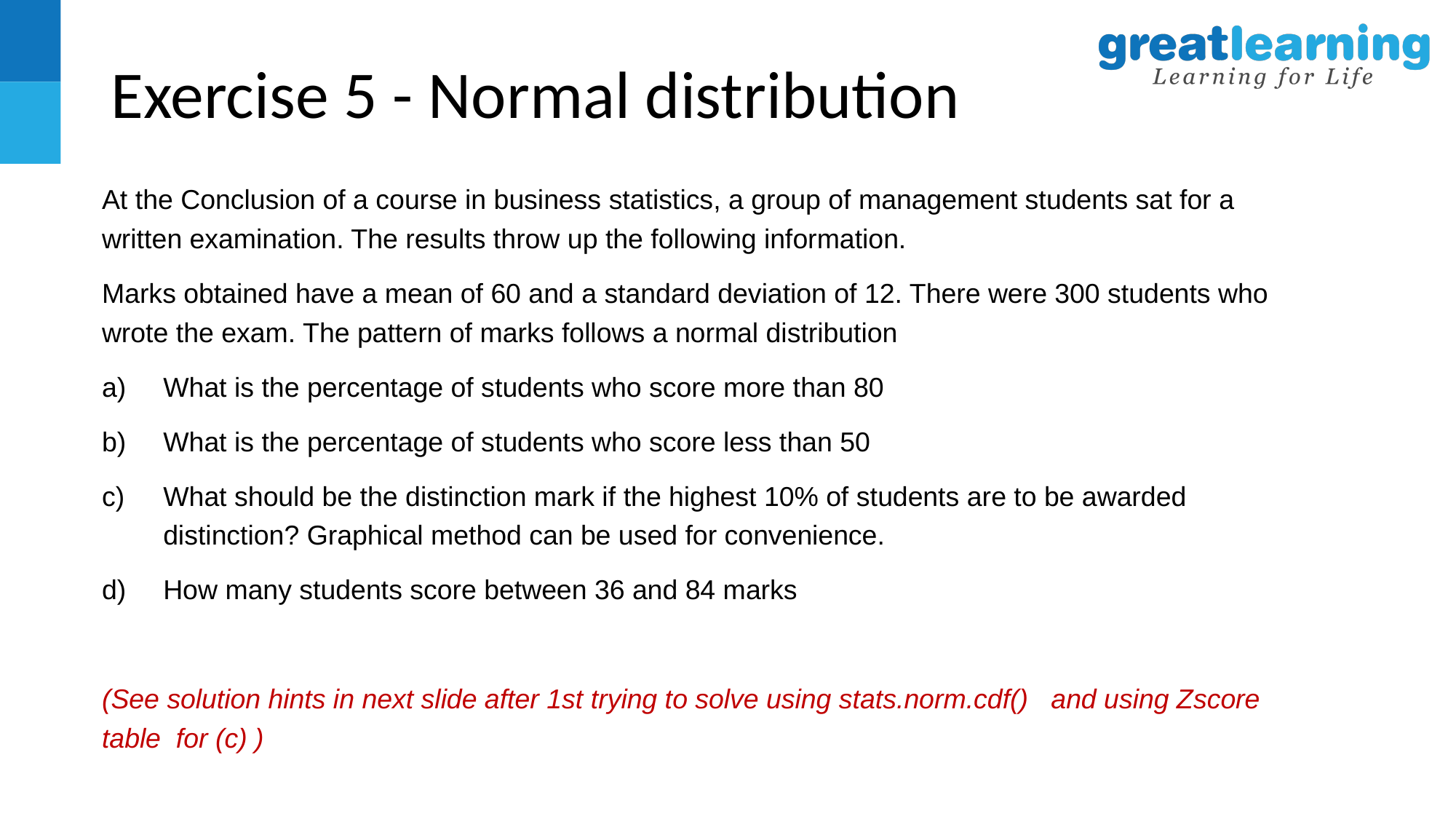

# Exercise 5 - Normal distribution
At the Conclusion of a course in business statistics, a group of management students sat for a written examination. The results throw up the following information.
Marks obtained have a mean of 60 and a standard deviation of 12. There were 300 students who wrote the exam. The pattern of marks follows a normal distribution
What is the percentage of students who score more than 80
What is the percentage of students who score less than 50
What should be the distinction mark if the highest 10% of students are to be awarded distinction? Graphical method can be used for convenience.
How many students score between 36 and 84 marks

(See solution hints in next slide after 1st trying to solve using stats.norm.cdf()   and using Zscore table  for (c) )